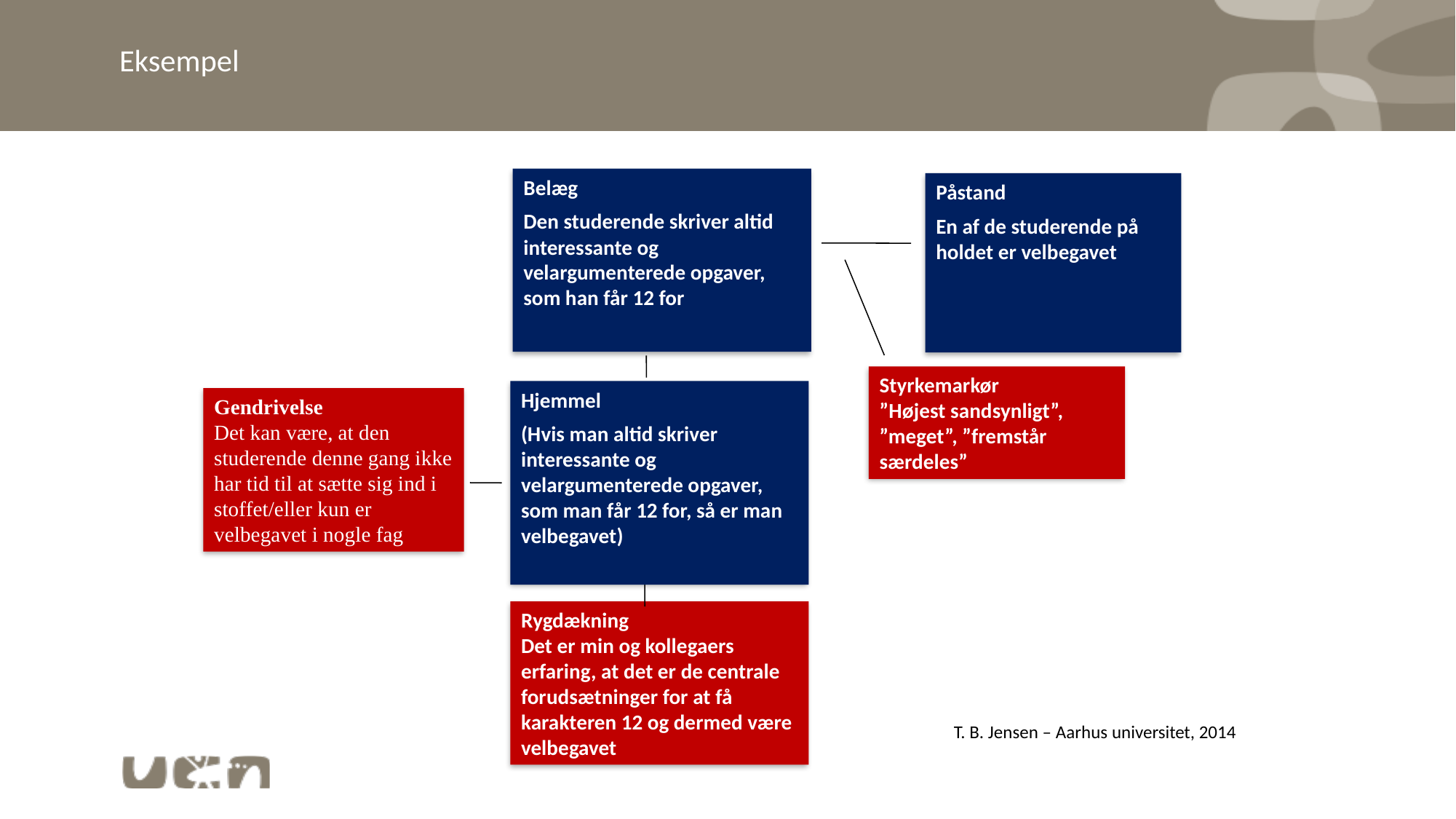

# Eksempel
Belæg
Den studerende skriver altid interessante og velargumenterede opgaver, som han får 12 for
Påstand
En af de studerende på holdet er velbegavet

Styrkemarkør
”Højest sandsynligt”, ”meget”, ”fremstår særdeles”
Hjemmel
(Hvis man altid skriver interessante og velargumenterede opgaver, som man får 12 for, så er man velbegavet)
Gendrivelse
Det kan være, at den studerende denne gang ikke har tid til at sætte sig ind i stoffet/eller kun er velbegavet i nogle fag

Rygdækning
Det er min og kollegaers erfaring, at det er de centrale forudsætninger for at få karakteren 12 og dermed være velbegavet
T. B. Jensen – Aarhus universitet, 2014